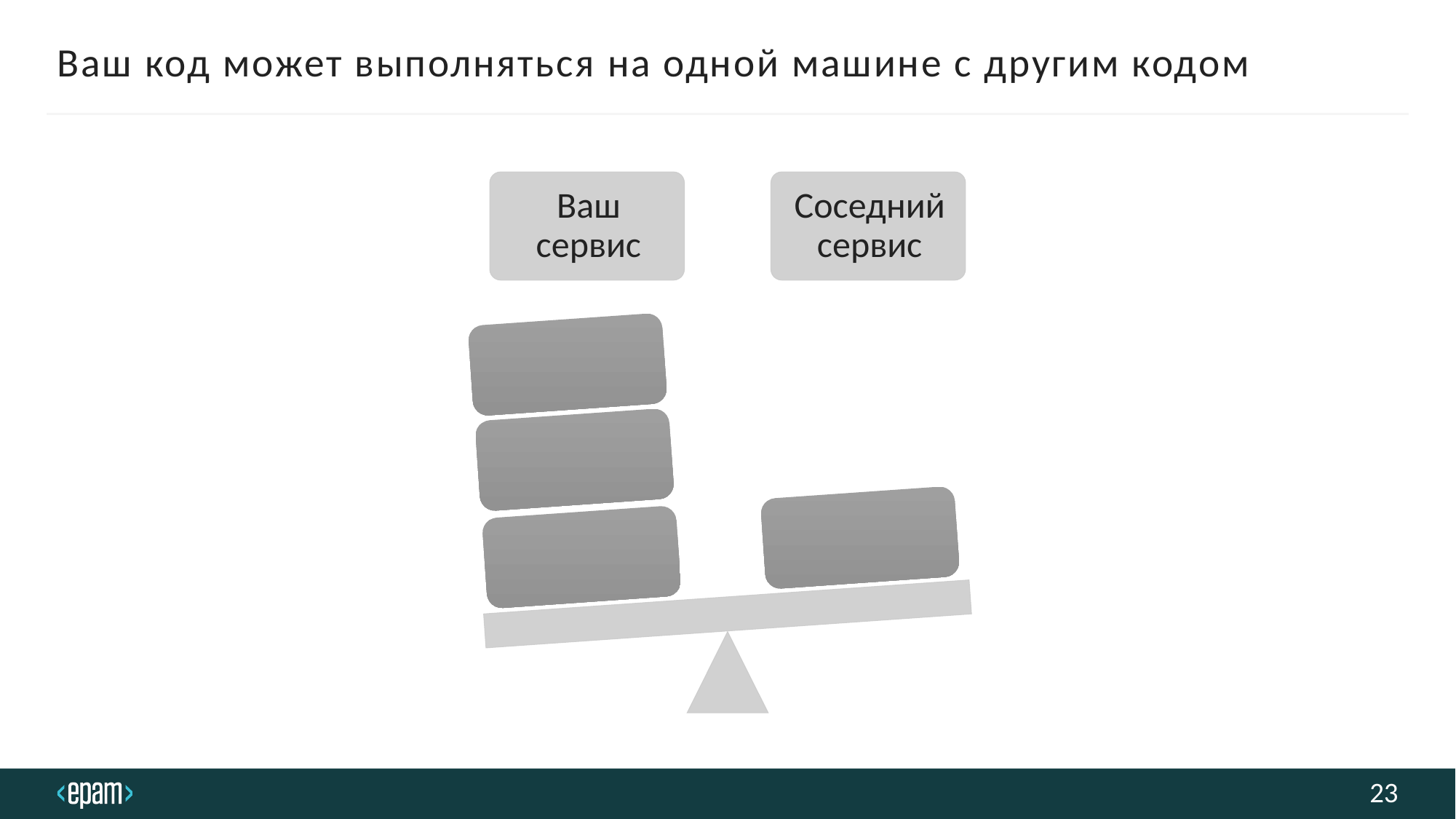

# Ваш код может выполняться на одной машине с другим кодом
Ваш сервис
Соседний сервис

23